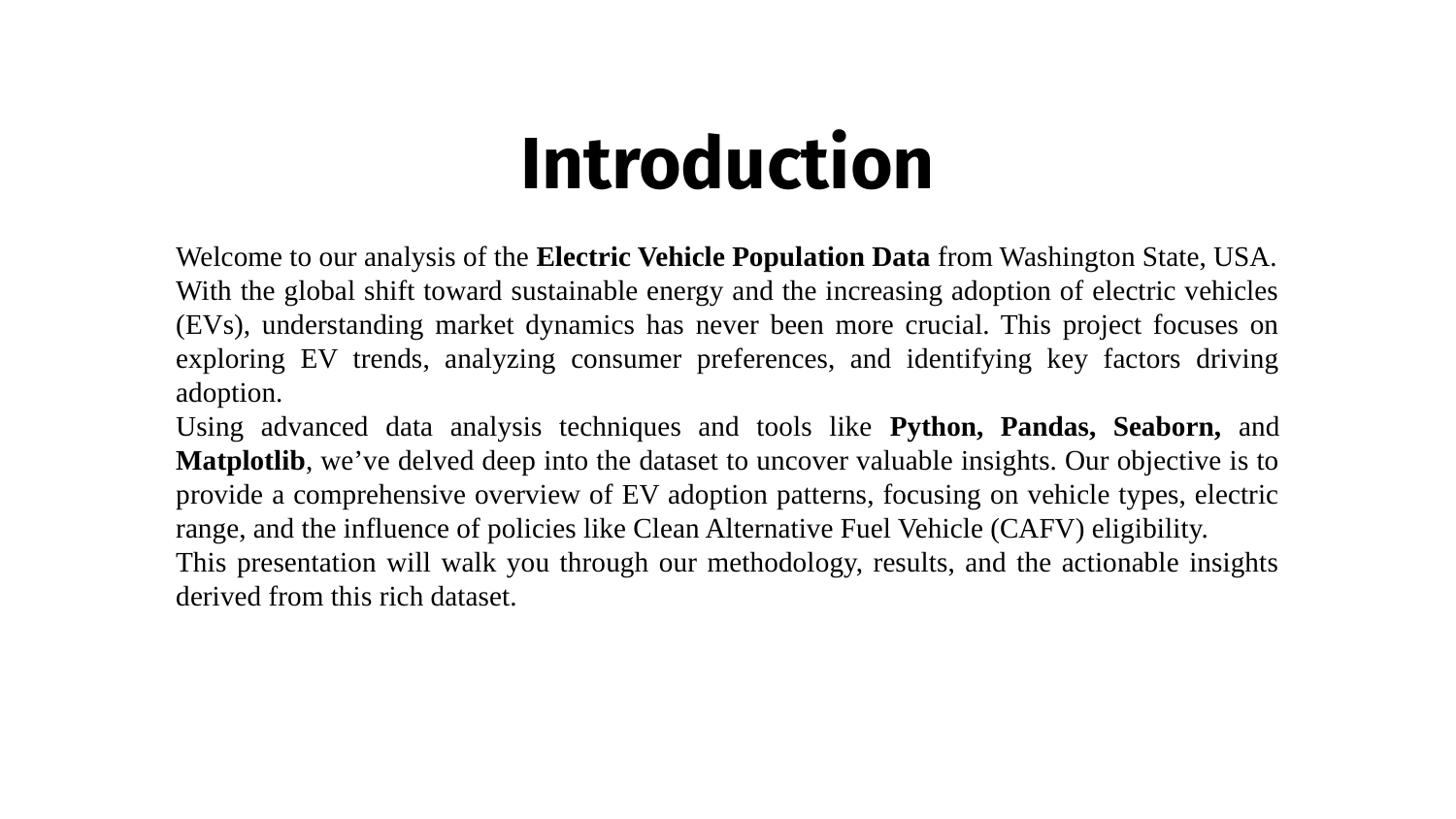

# Introduction
Welcome to our analysis of the Electric Vehicle Population Data from Washington State, USA.
With the global shift toward sustainable energy and the increasing adoption of electric vehicles (EVs), understanding market dynamics has never been more crucial. This project focuses on exploring EV trends, analyzing consumer preferences, and identifying key factors driving adoption.
Using advanced data analysis techniques and tools like Python, Pandas, Seaborn, and Matplotlib, we’ve delved deep into the dataset to uncover valuable insights. Our objective is to provide a comprehensive overview of EV adoption patterns, focusing on vehicle types, electric range, and the influence of policies like Clean Alternative Fuel Vehicle (CAFV) eligibility.
This presentation will walk you through our methodology, results, and the actionable insights derived from this rich dataset.